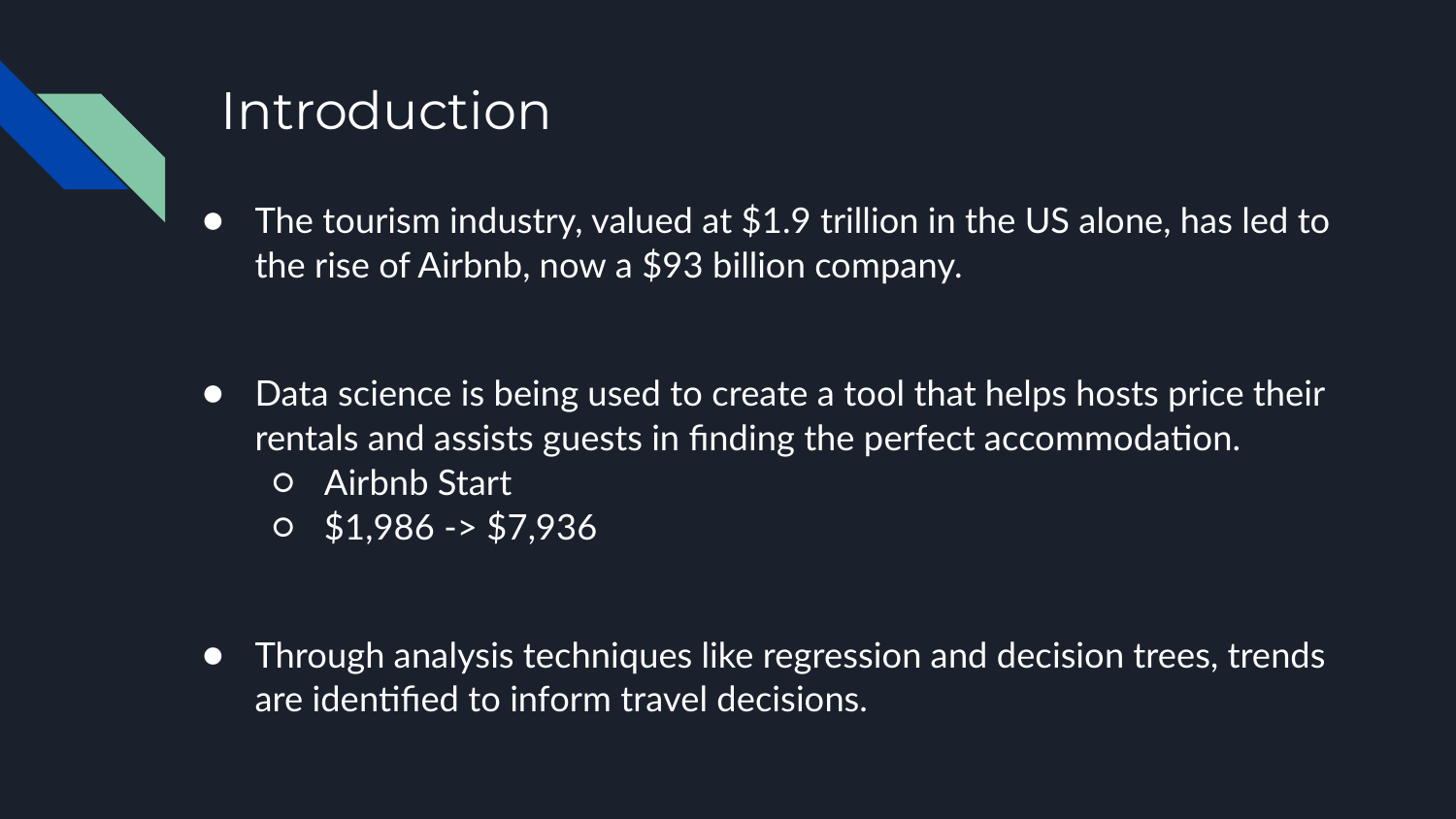

# Introduction
The tourism industry, valued at $1.9 trillion in the US alone, has led to the rise of Airbnb, now a $93 billion company.

Data science is being used to create a tool that helps hosts price their rentals and assists guests in finding the perfect accommodation.
Airbnb Start
$1,986 -> $7,936

Through analysis techniques like regression and decision trees, trends are identified to inform travel decisions.